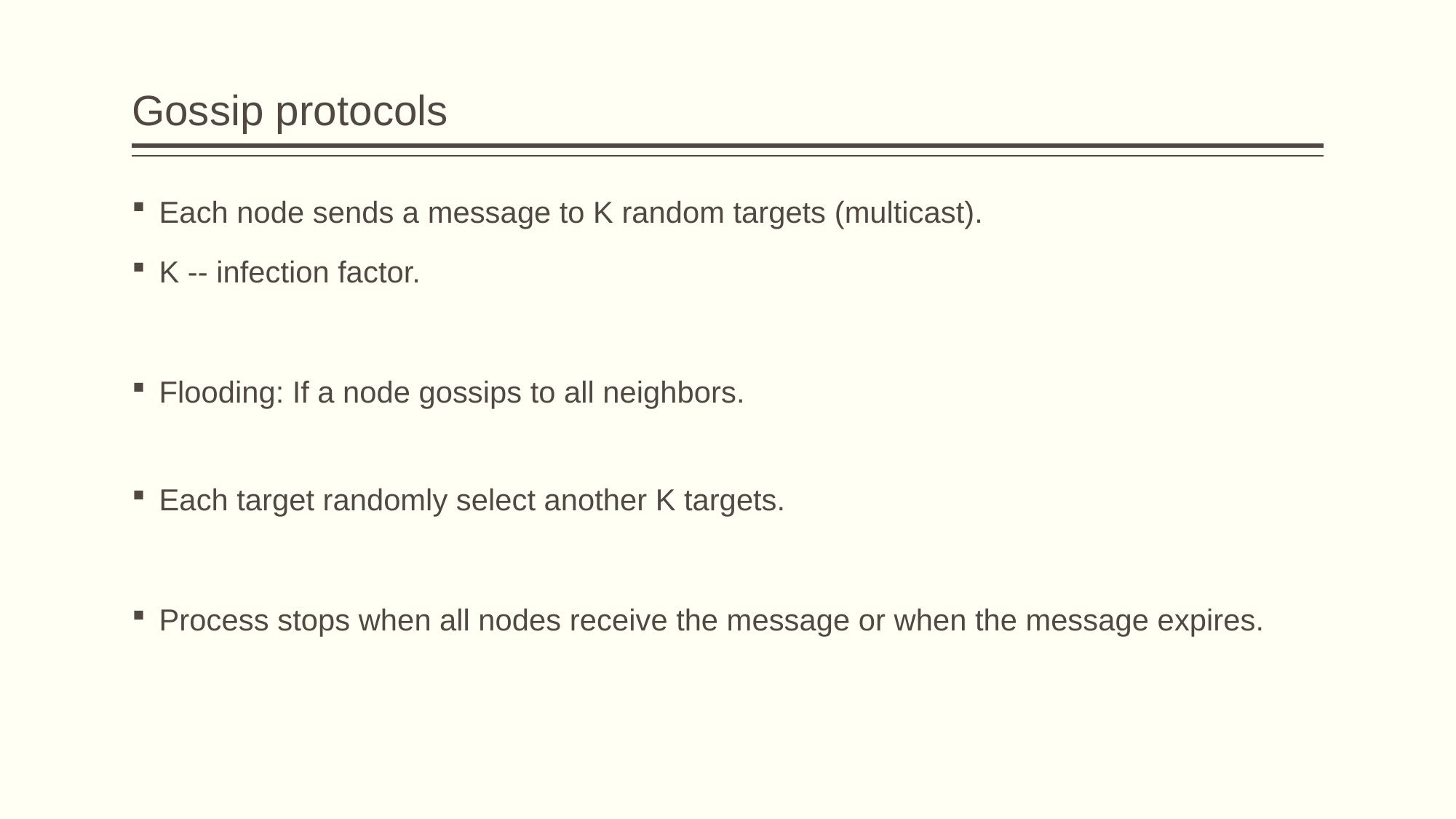

# Gossip protocols
Each node sends a message to K random targets (multicast).
K -- infection factor.

Flooding: If a node gossips to all neighbors.

Each target randomly select another K targets.

Process stops when all nodes receive the message or when the message expires.